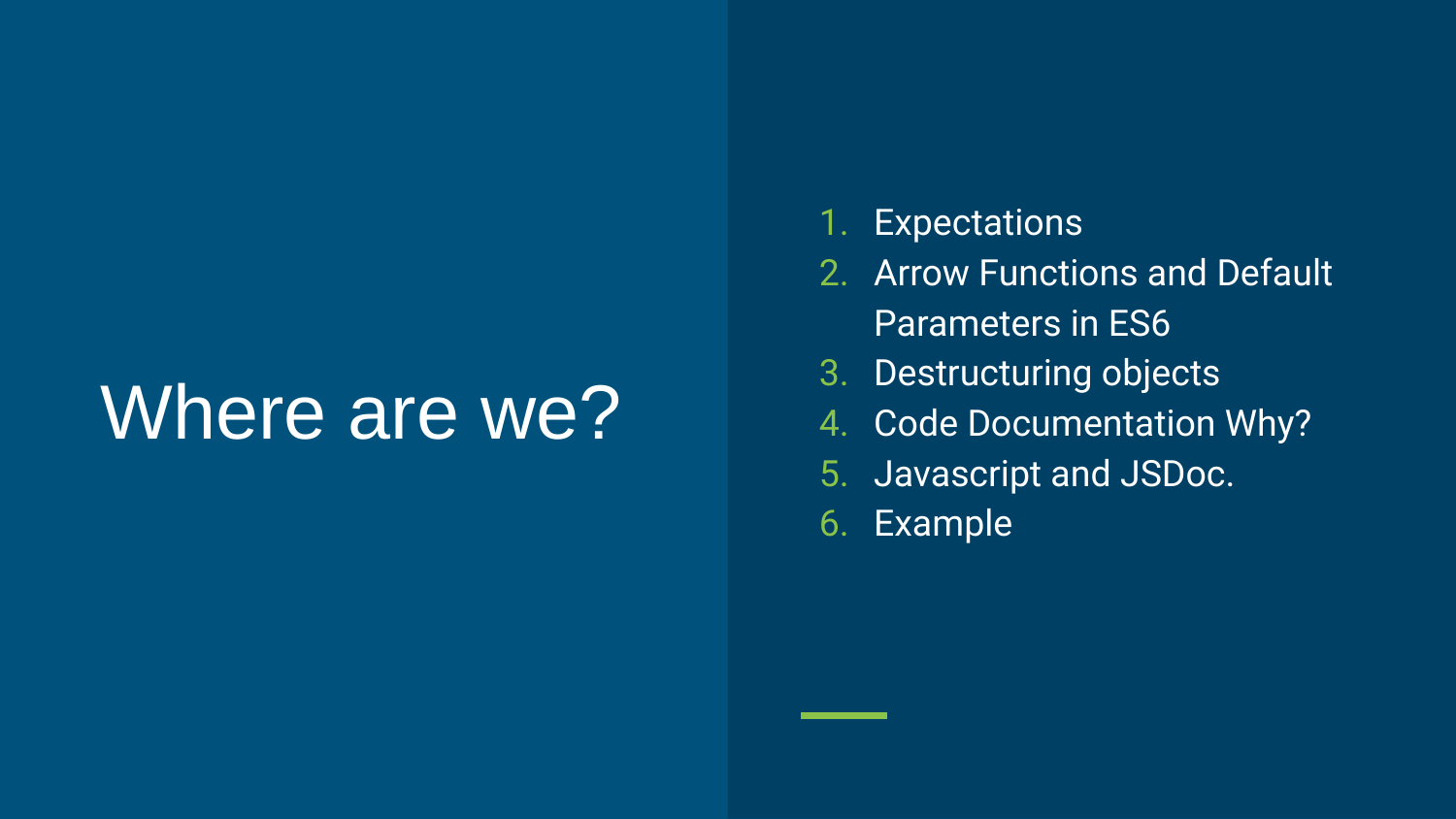

Expectations
Arrow Functions and Default Parameters in ES6
Destructuring objects
Code Documentation Why?
Javascript and JSDoc.
Example

# Where are we?